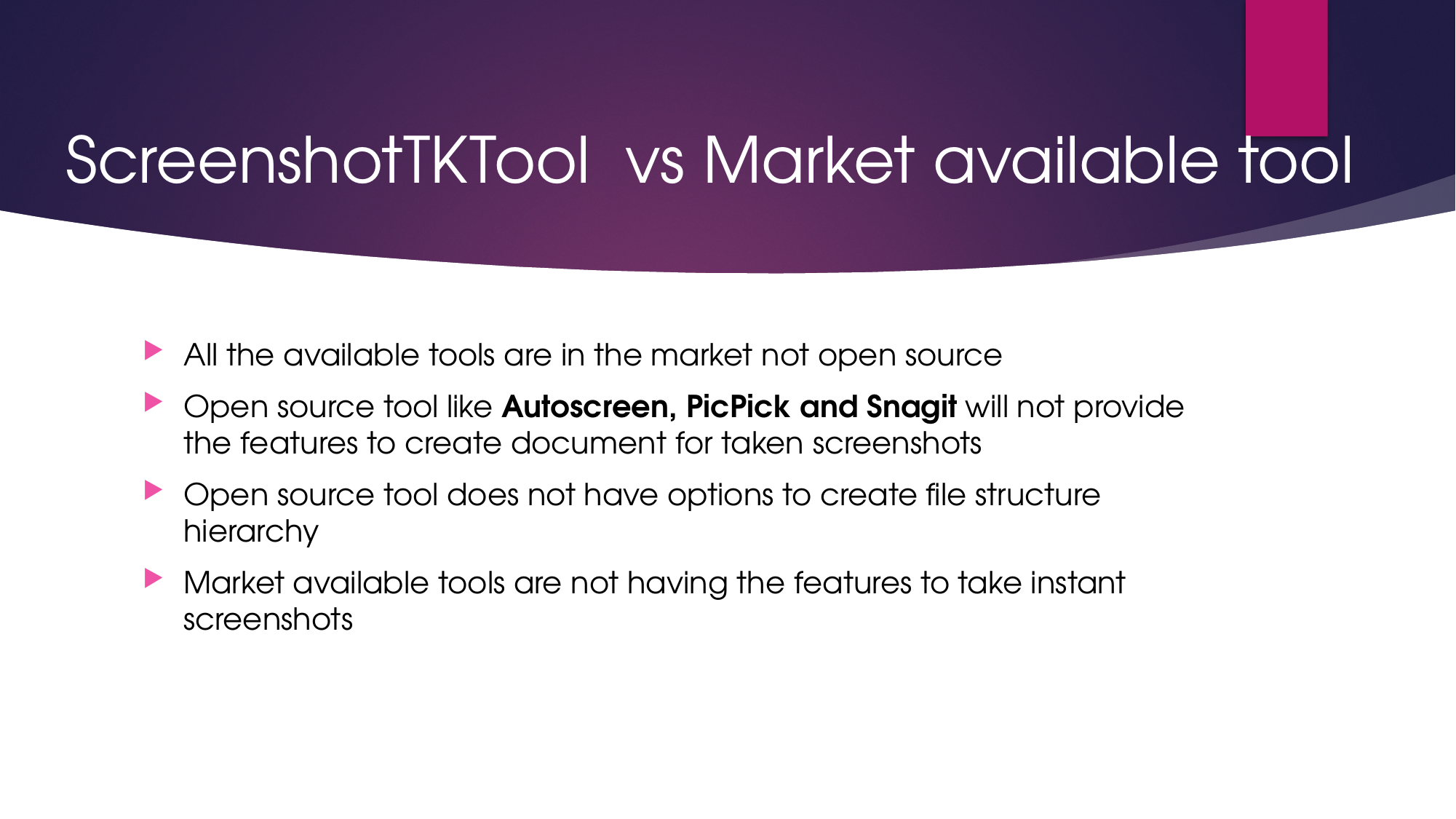

# ScreenshotTKTool  vs Market available tool

All the available tools are in the market not open source
Open source tool like Autoscreen, PicPick and Snagit will not provide the features to create document for taken screenshots
Open source tool does not have options to create file structure hierarchy
Market available tools are not having the features to take instant screenshots